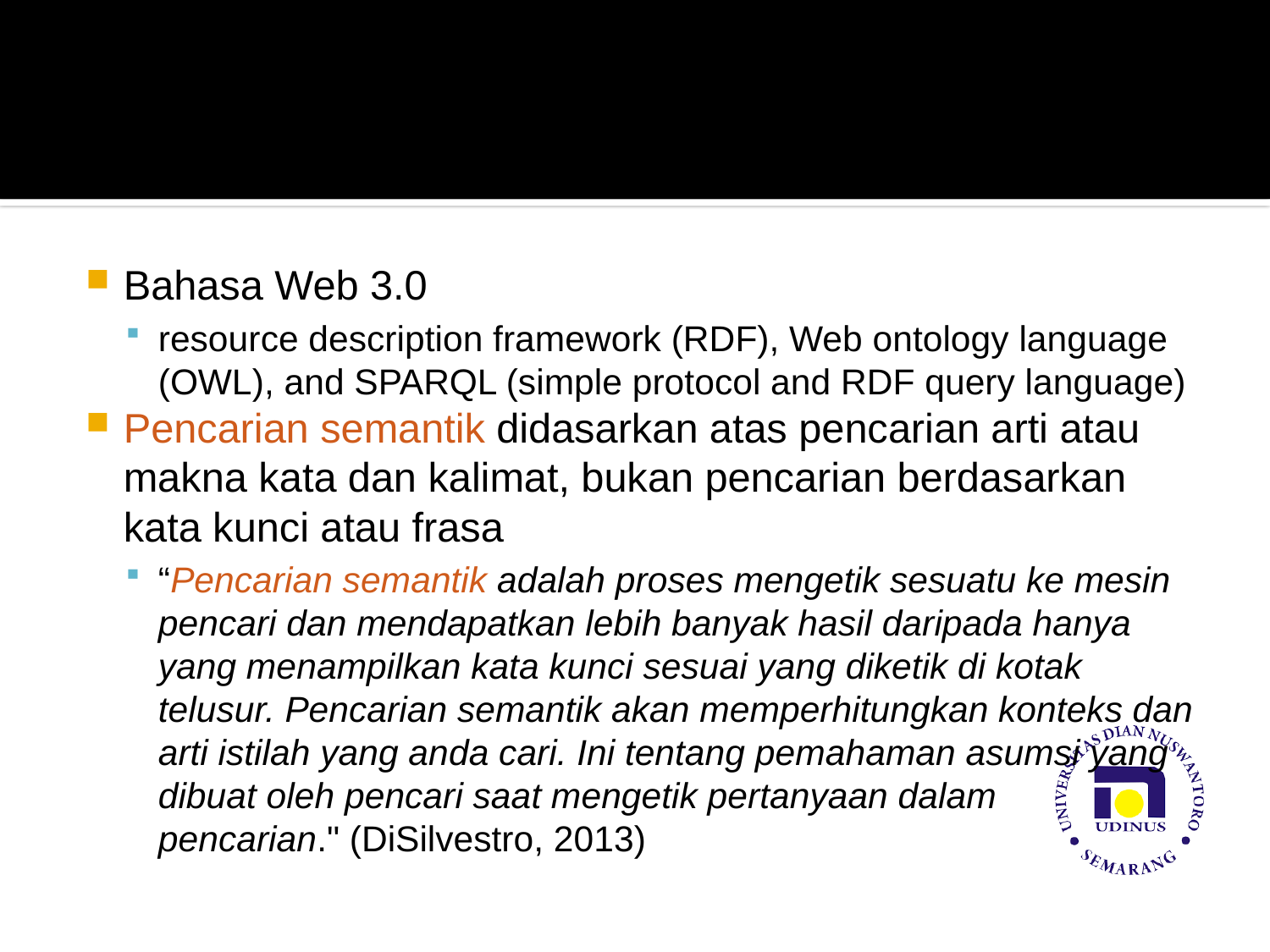

#
Bahasa Web 3.0
resource description framework (RDF), Web ontology language (OWL), and SPARQL (simple protocol and RDF query language)
Pencarian semantik didasarkan atas pencarian arti atau makna kata dan kalimat, bukan pencarian berdasarkan kata kunci atau frasa
“Pencarian semantik adalah proses mengetik sesuatu ke mesin pencari dan mendapatkan lebih banyak hasil daripada hanya yang menampilkan kata kunci sesuai yang diketik di kotak telusur. Pencarian semantik akan memperhitungkan konteks dan arti istilah yang anda cari. Ini tentang pemahaman asumsi yang dibuat oleh pencari saat mengetik pertanyaan dalam  pencarian." (DiSilvestro, 2013)